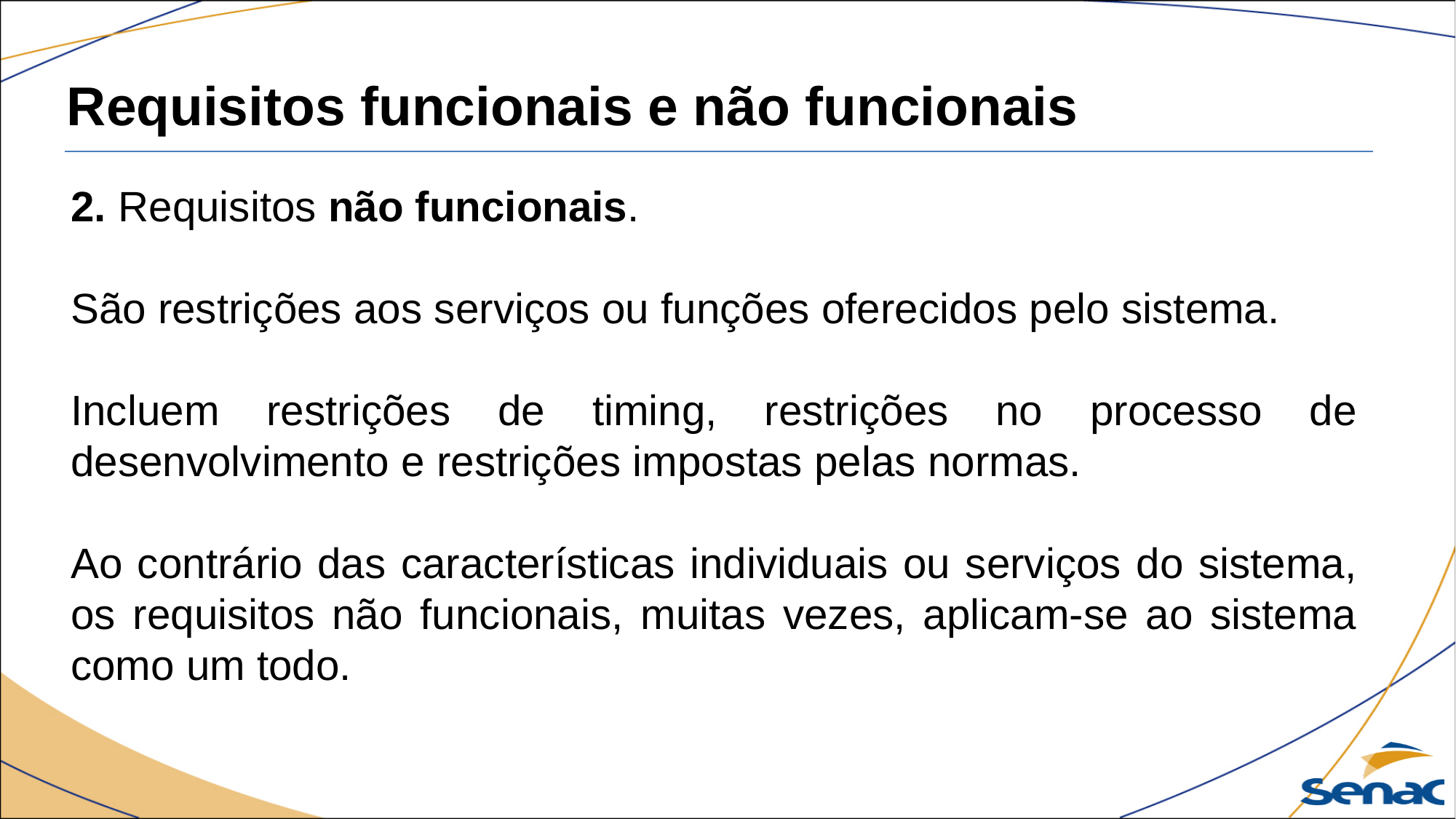

Requisitos funcionais e não funcionais
2. Requisitos não funcionais.

São restrições aos serviços ou funções oferecidos pelo sistema.

Incluem restrições de timing, restrições no processo de desenvolvimento e restrições impostas pelas normas.

Ao contrário das características individuais ou serviços do sistema, os requisitos não funcionais, muitas vezes, aplicam-se ao sistema como um todo.